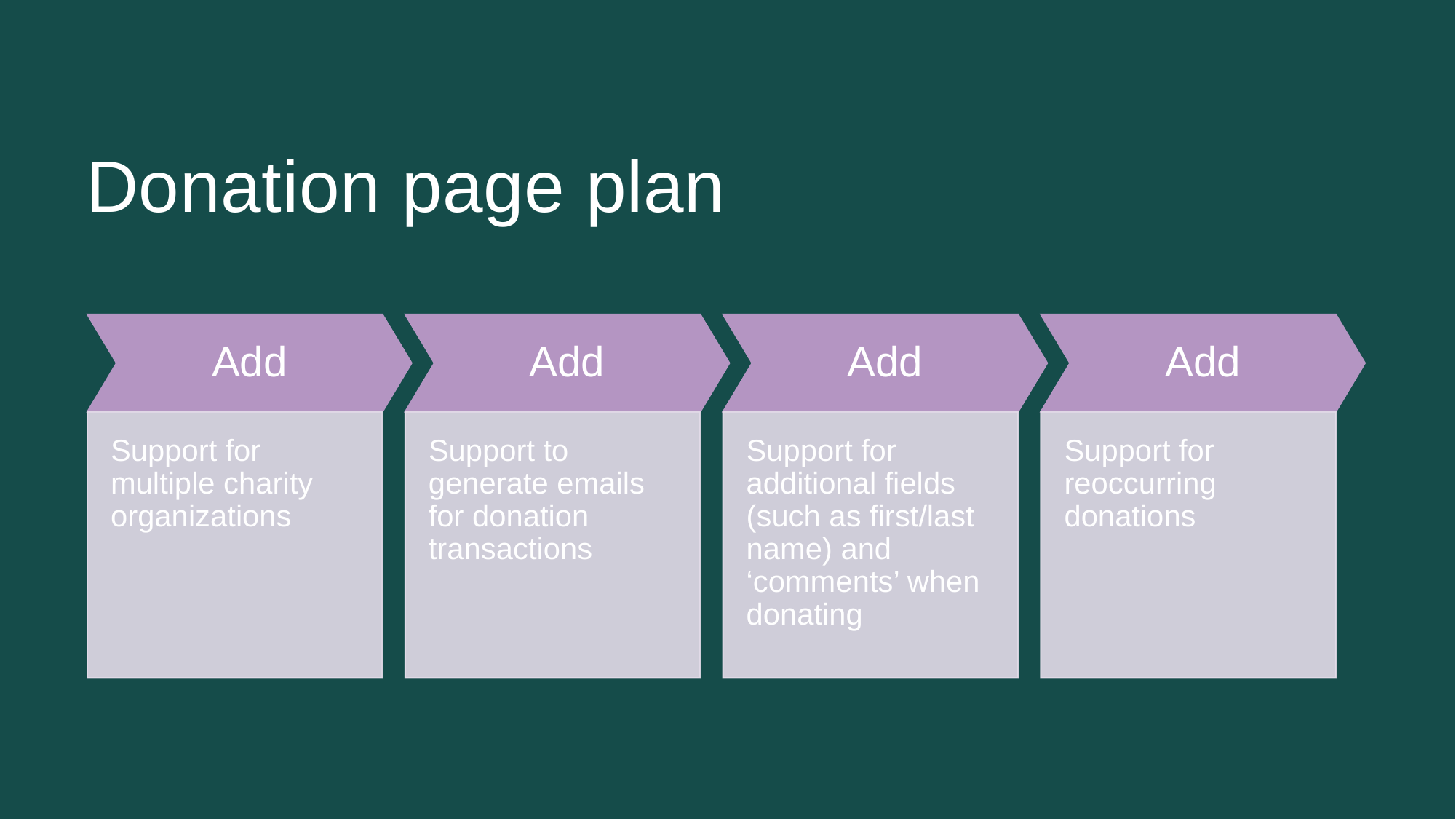

# Donation page plan
Add
Support for multiple charity organizations
Add
Support to generate emails for donation transactions
Add
Support for additional fields (such as first/last name) and ‘comments’ when donating
Add
Support for reoccurring donations